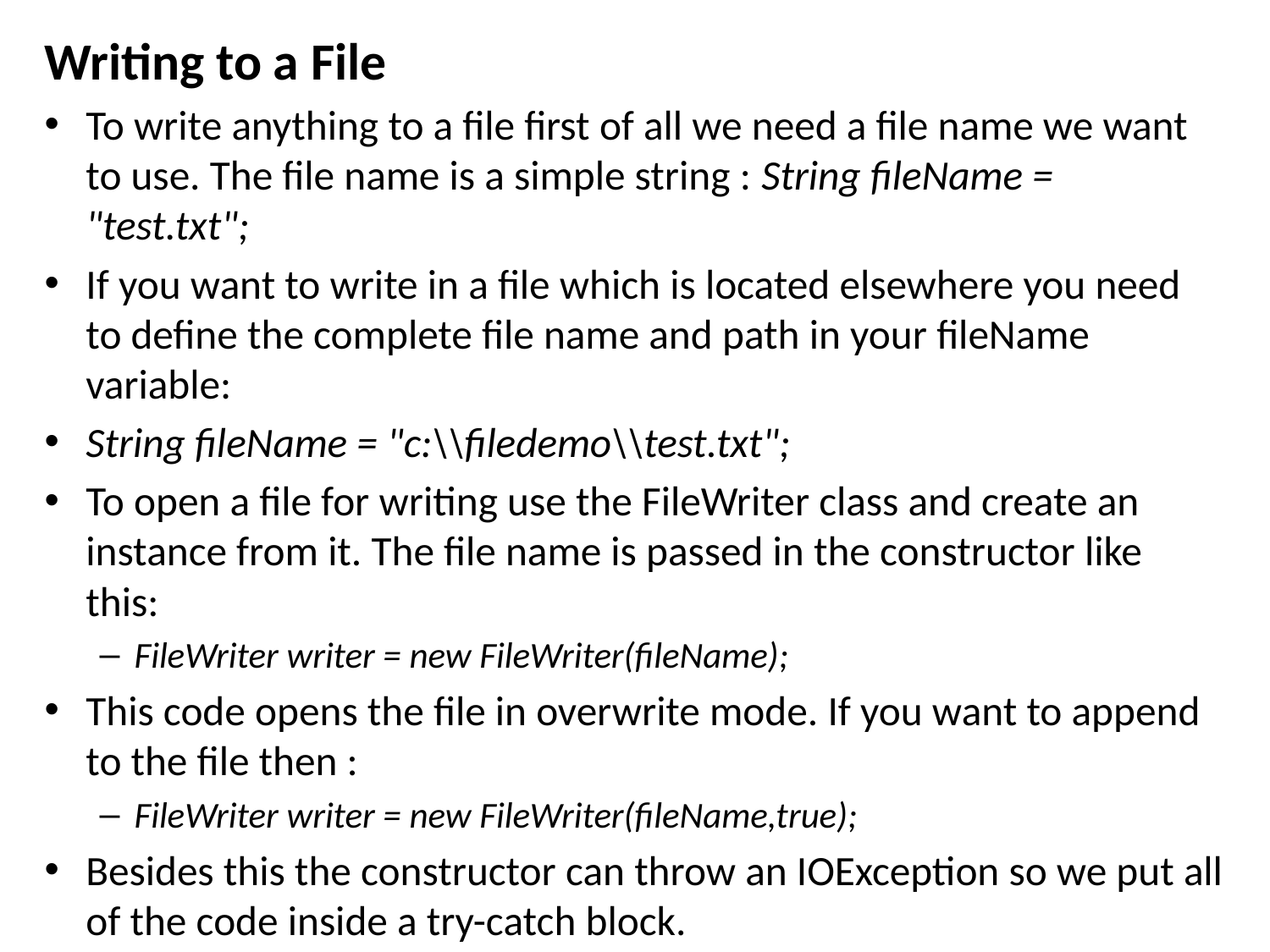

Writing to a File
To write anything to a file first of all we need a file name we want to use. The file name is a simple string : String fileName = "test.txt";
If you want to write in a file which is located elsewhere you need to define the complete file name and path in your fileName variable:
String fileName = "c:\\filedemo\\test.txt";
To open a file for writing use the FileWriter class and create an instance from it. The file name is passed in the constructor like this:
FileWriter writer = new FileWriter(fileName);
This code opens the file in overwrite mode. If you want to append to the file then :
FileWriter writer = new FileWriter(fileName,true);
Besides this the constructor can throw an IOException so we put all of the code inside a try-catch block.